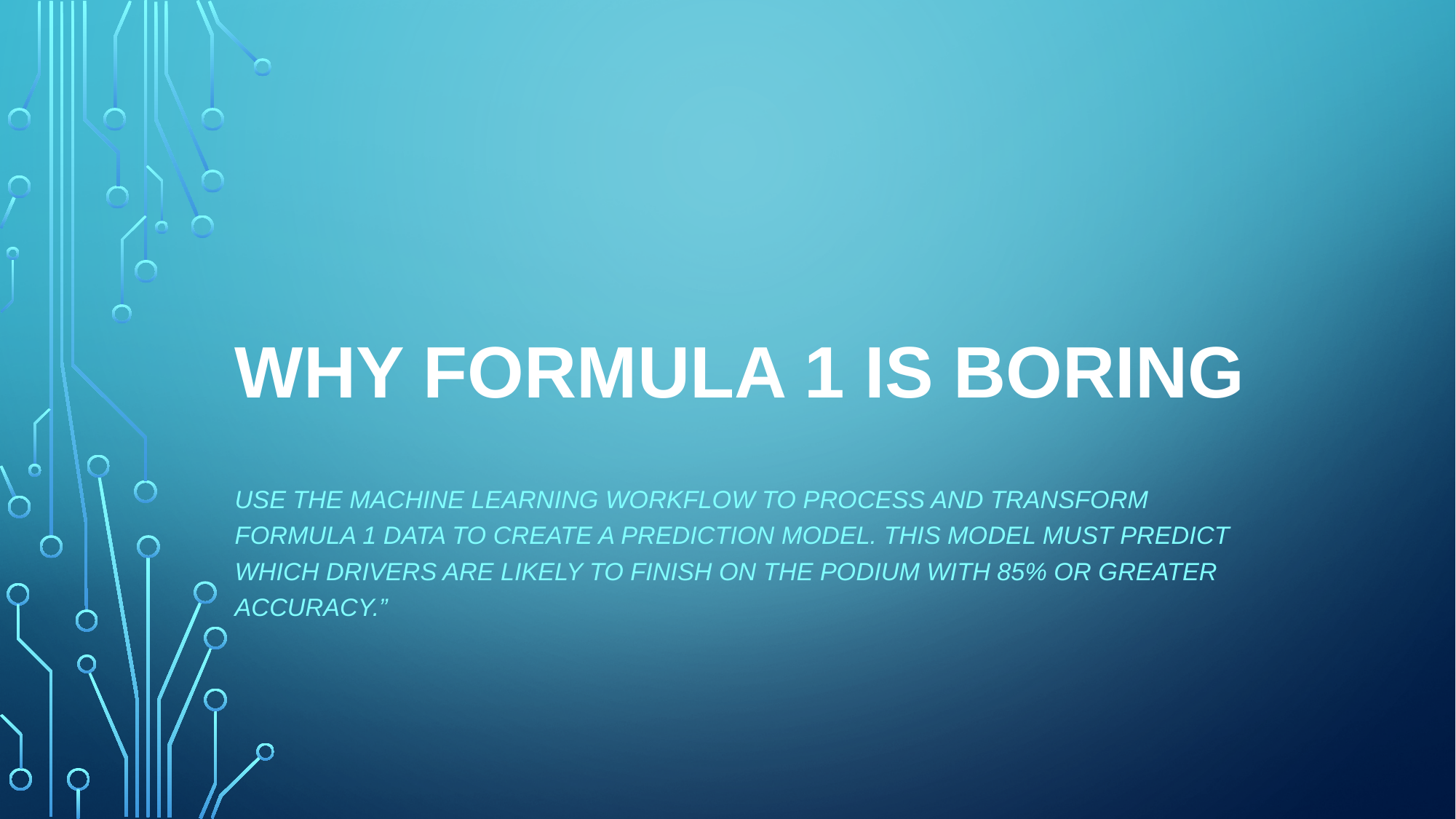

# Why formula 1 is boring

Use the Machine Learning Workflow to process and transform Formula 1 data to create a prediction model. This model must predict Which drivers are likely to finish on the podium with 85% or greater accuracy.”